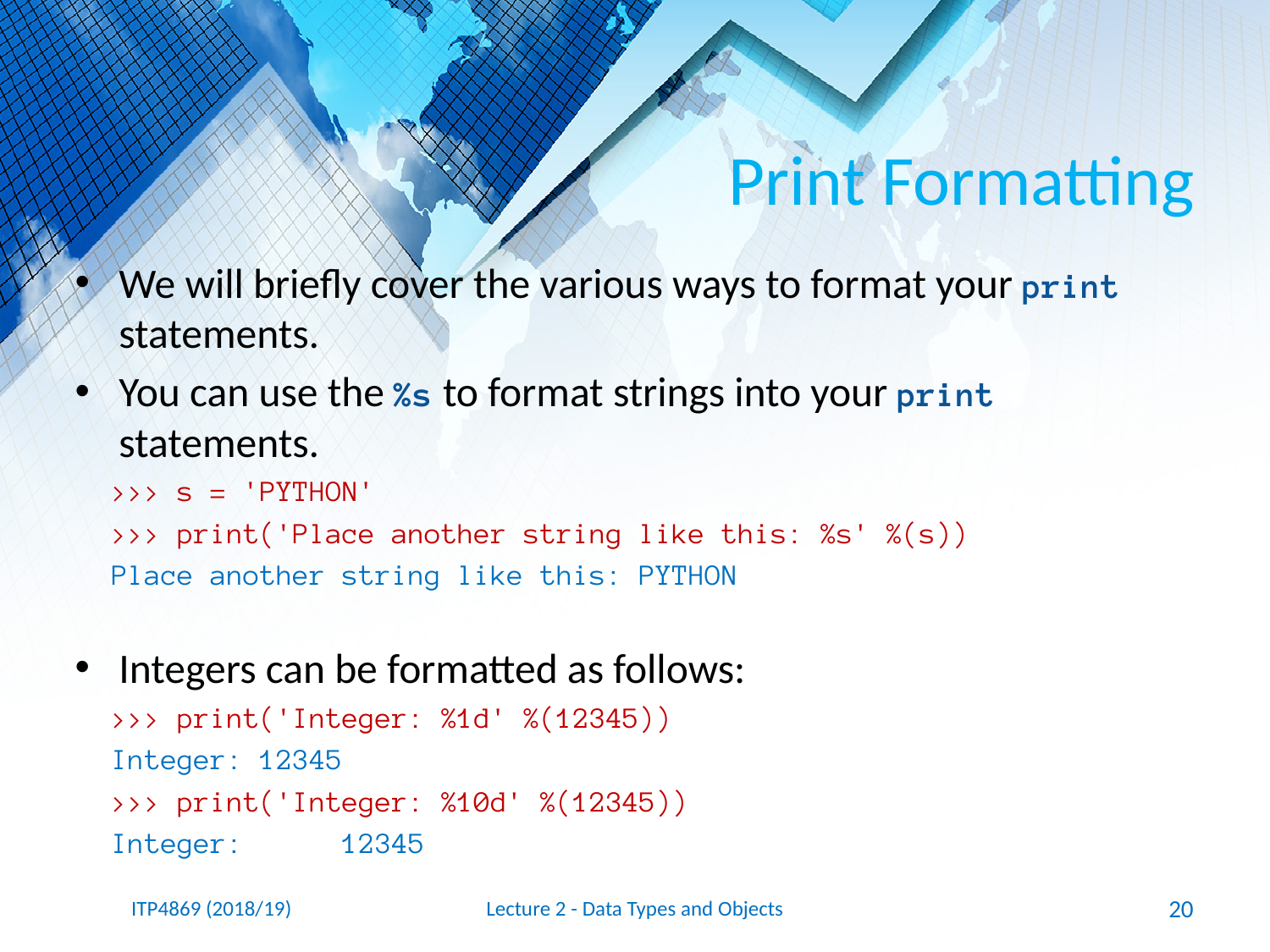

# Print Formatting
We will briefly cover the various ways to format your print statements.
You can use the %s to format strings into your print statements.
>>> s = 'PYTHON'
>>> print('Place another string like this: %s' %(s))
Place another string like this: PYTHON

Integers can be formatted as follows:
>>> print('Integer: %1d' %(12345))
Integer: 12345
>>> print('Integer: %10d' %(12345))
Integer:      12345

ITP4869 (2018/19)
Lecture 2 - Data Types and Objects
20